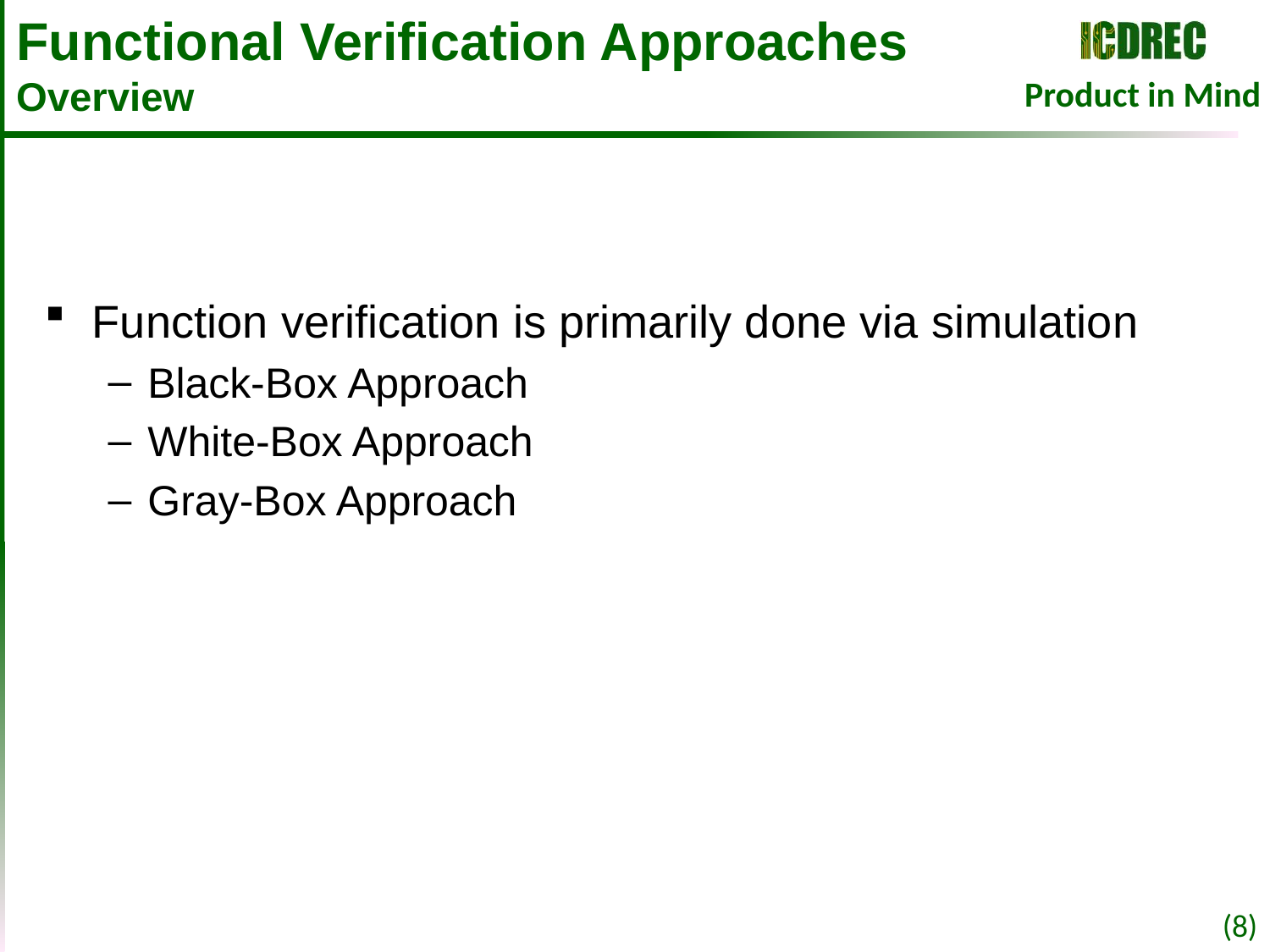

# Functional Verification Approaches Overview
Function verification is primarily done via simulation
Black-Box Approach
White-Box Approach
Gray-Box Approach